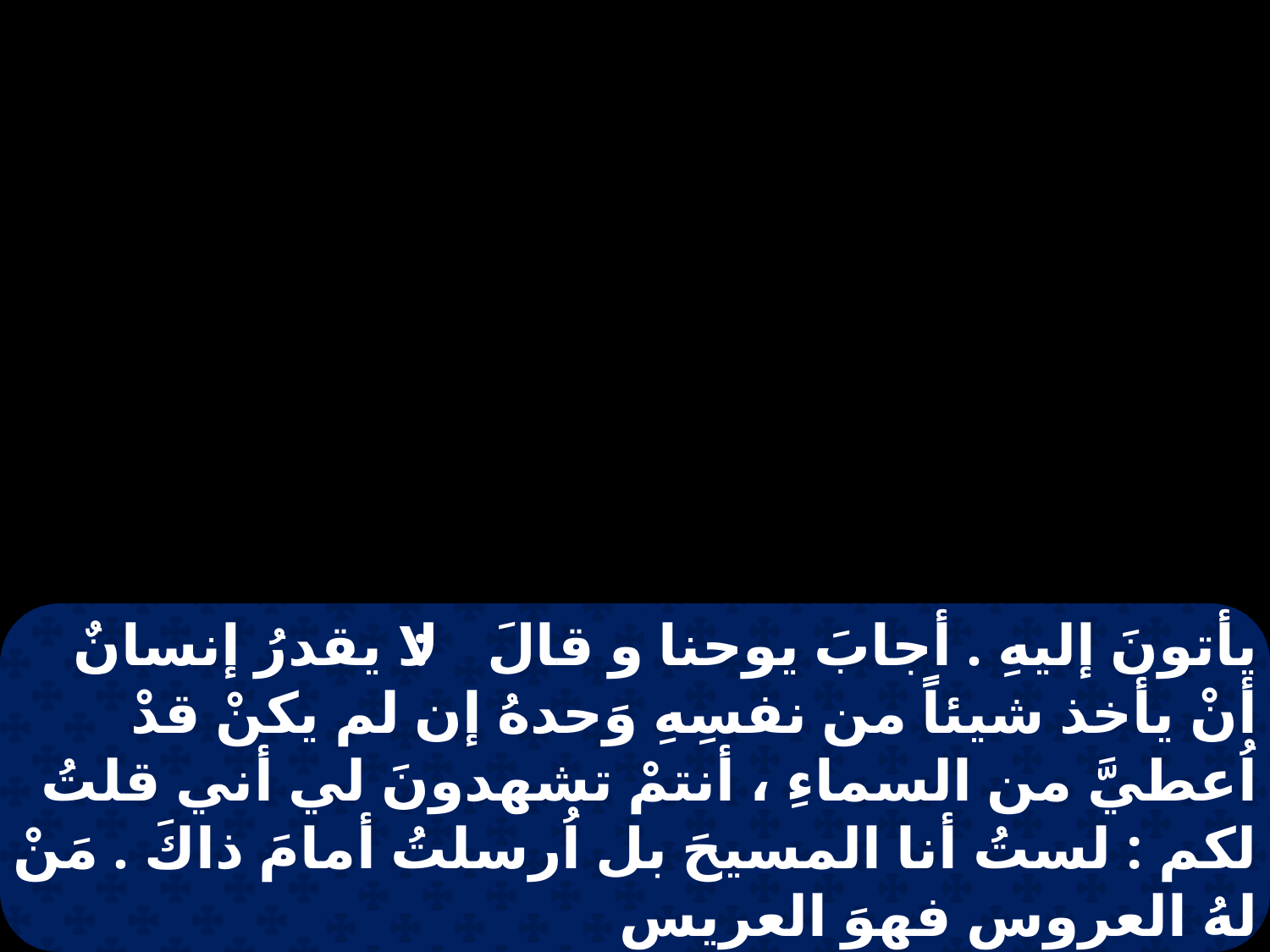

يأتونَ إليهِ . أجابَ يوحنا و قالَ : لا يقدرُ إنسانٌ أنْ يأخذ شيئاً من نفسِهِ وَحدهُ إن لم يكنْ قدْ اُعطيَّ من السماءِ ، أنتمْ تشهدونَ لي أني قلتُ لكم : لستُ أنا المسيحَ بل اُرسلتُ أمامَ ذاكَ . مَنْ لهُ العروس فهوَ العريس